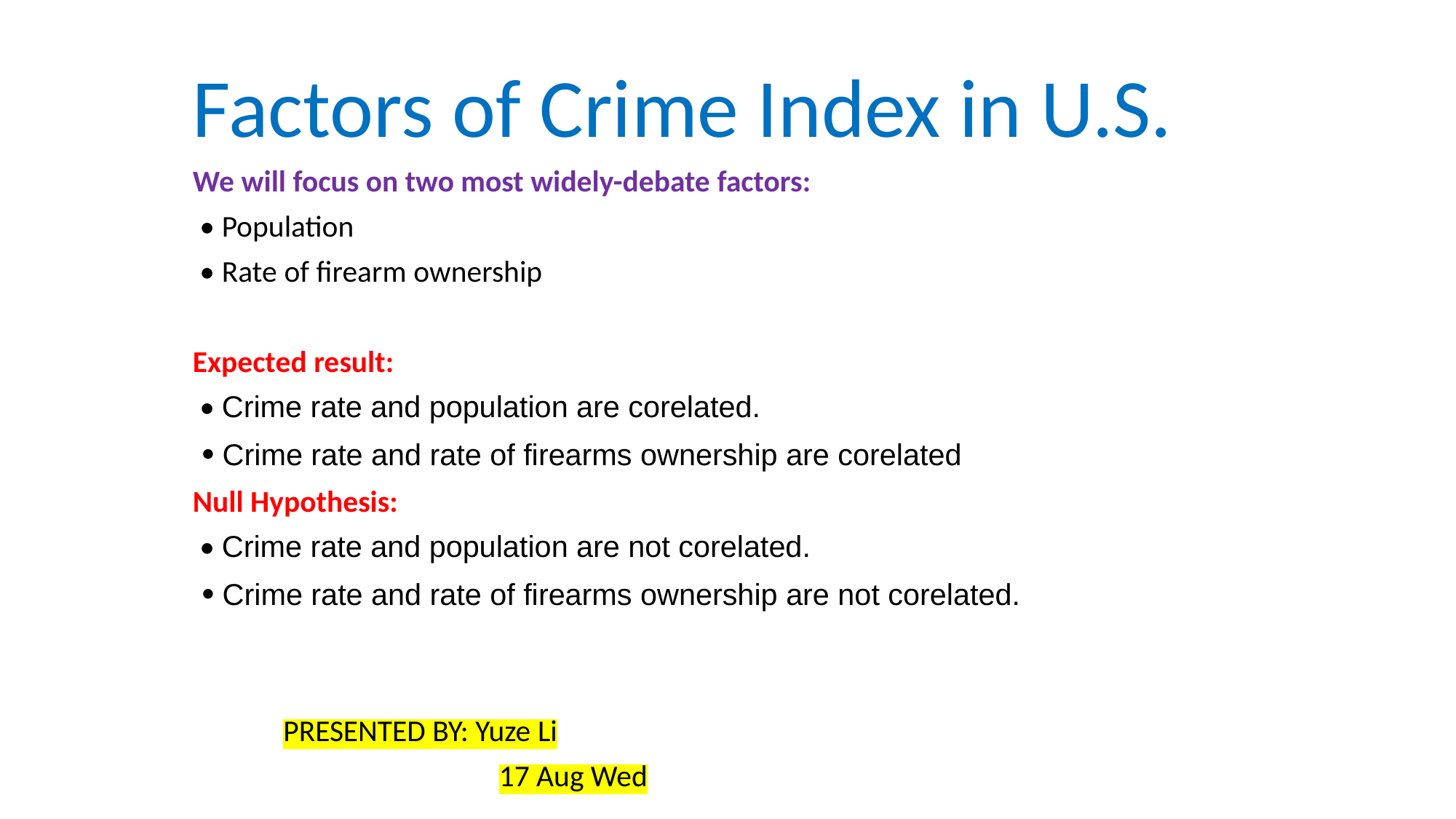

# Factors of Crime Index in U.S.
We will focus on two most widely-debate factors:
 • Population
 • Rate of firearm ownership

Expected result:
 • Crime rate and population are corelated.
 • Crime rate and rate of firearms ownership are corelated
Null Hypothesis:
 • Crime rate and population are not corelated.
 • Crime rate and rate of firearms ownership are not corelated.

						PRESENTED BY: Yuze Li
					                  	     17 Aug Wed